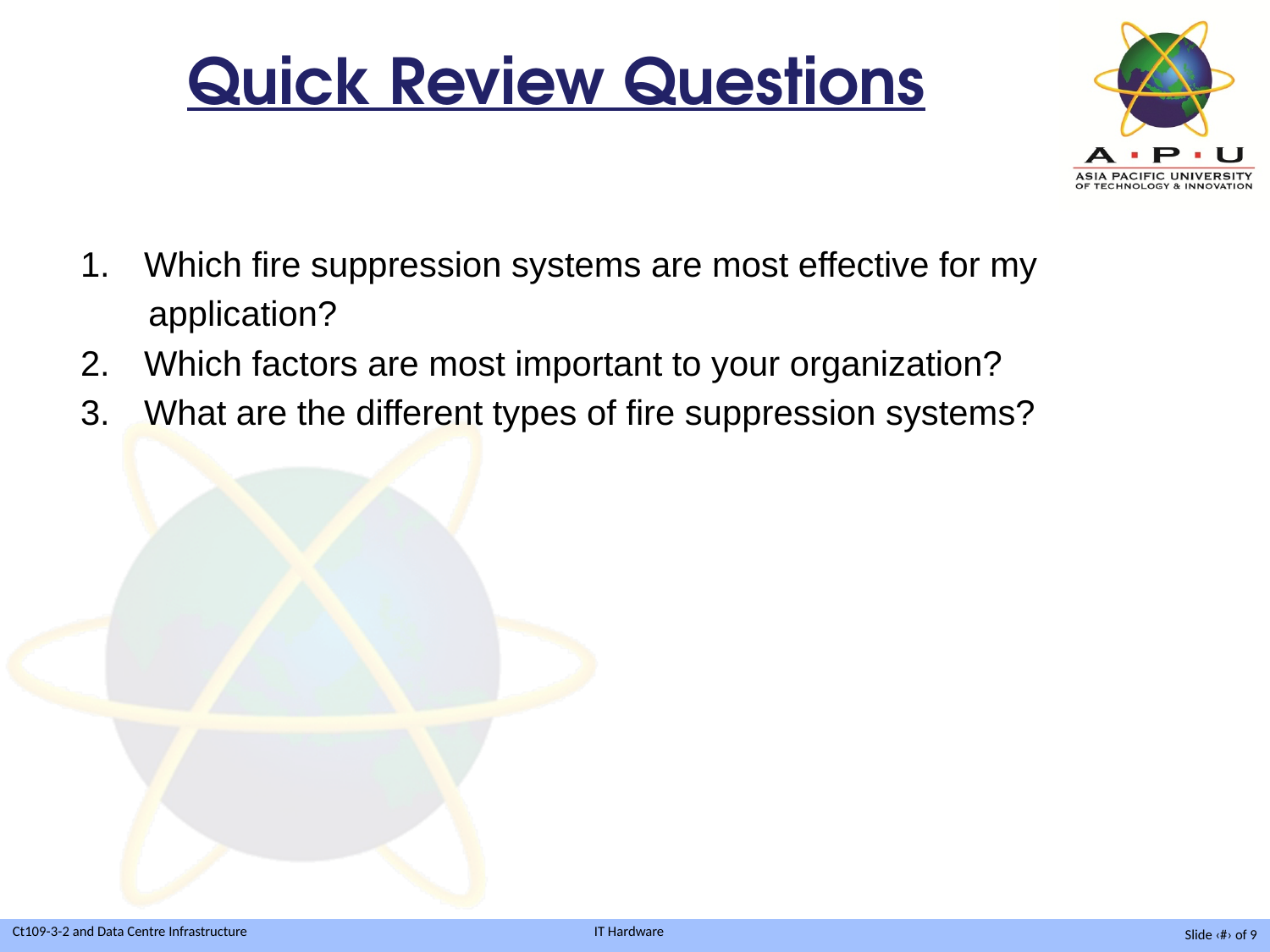

# Quick Review Questions
Which fire suppression systems are most effective for my
       application?
Which factors are most important to your organization?
What are the different types of fire suppression systems?

Slide ‹#› of 9